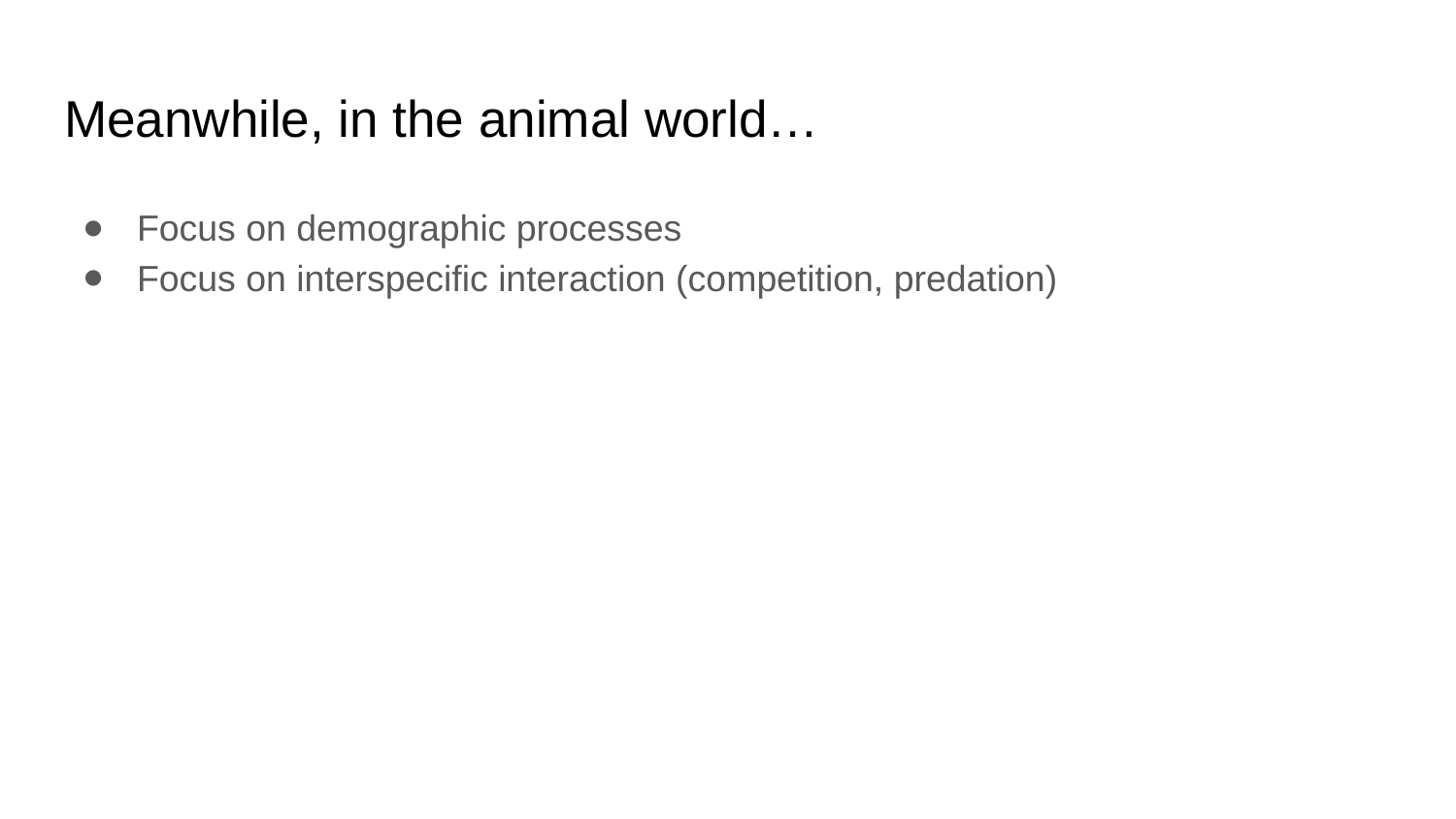

# Meanwhile, in the animal world…
Focus on demographic processes
Focus on interspecific interaction (competition, predation)